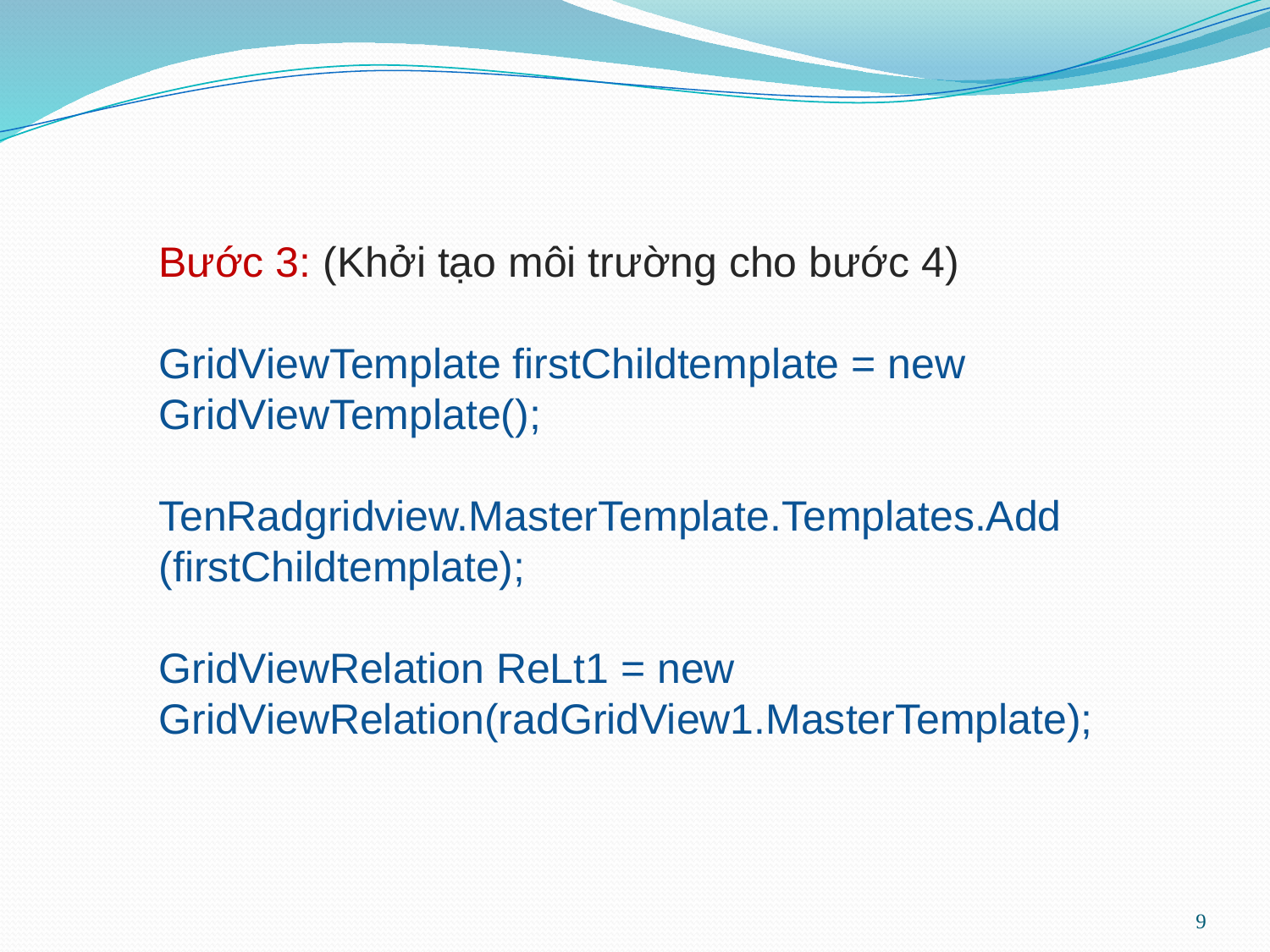

# Bước 3: (Khởi tạo môi trường cho bước 4) GridViewTemplate firstChildtemplate = new GridViewTemplate(); TenRadgridview.MasterTemplate.Templates.Add (firstChildtemplate); GridViewRelation ReLt1 = new GridViewRelation(radGridView1.MasterTemplate);
9